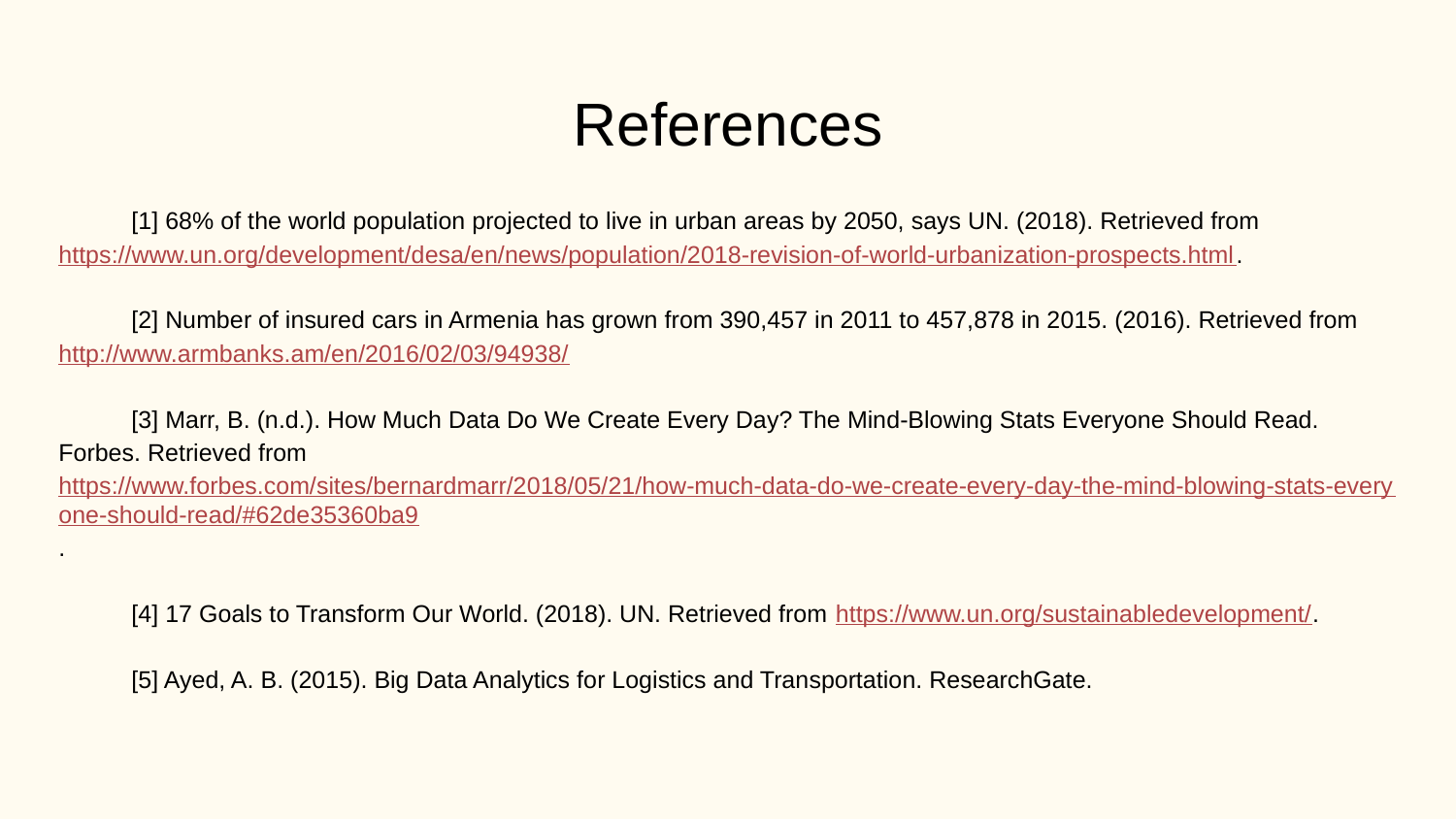

# References
[1] 68% of the world population projected to live in urban areas by 2050, says UN. (2018). Retrieved from https://www.un.org/development/desa/en/news/population/2018-revision-of-world-urbanization-prospects.html.
[2] Number of insured cars in Armenia has grown from 390,457 in 2011 to 457,878 in 2015. (2016). Retrieved from http://www.armbanks.am/en/2016/02/03/94938/
[3] Marr, B. (n.d.). How Much Data Do We Create Every Day? The Mind-Blowing Stats Everyone Should Read. Forbes. Retrieved from https://www.forbes.com/sites/bernardmarr/2018/05/21/how-much-data-do-we-create-every-day-the-mind-blowing-stats-everyone-should-read/#62de35360ba9.
[4] 17 Goals to Transform Our World. (2018). UN. Retrieved from https://www.un.org/sustainabledevelopment/.
[5] Ayed, A. B. (2015). Big Data Analytics for Logistics and Transportation. ResearchGate.